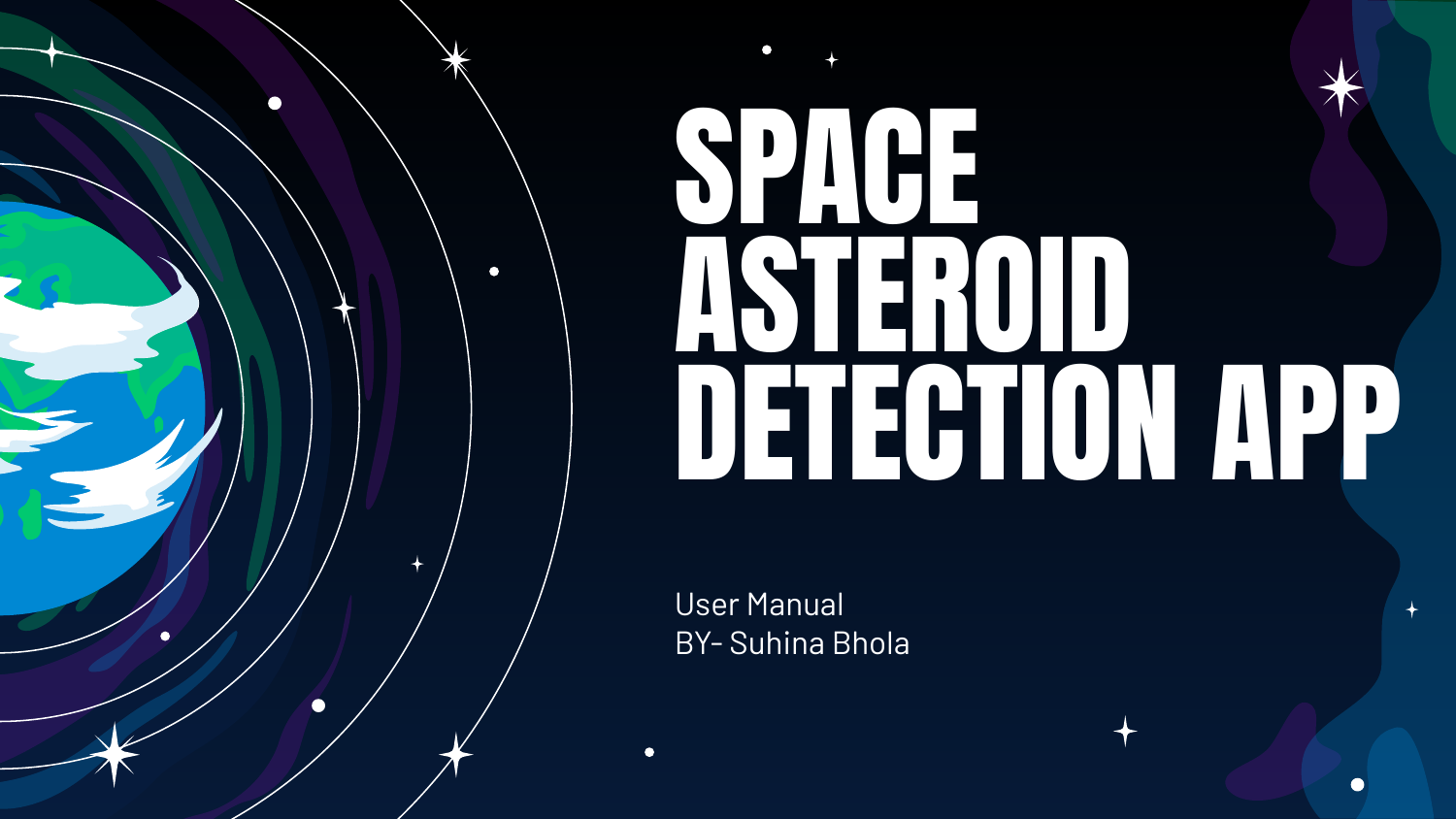

# SPACE ASTEROID DETECTION APP

User Manual
BY- Suhina Bhola